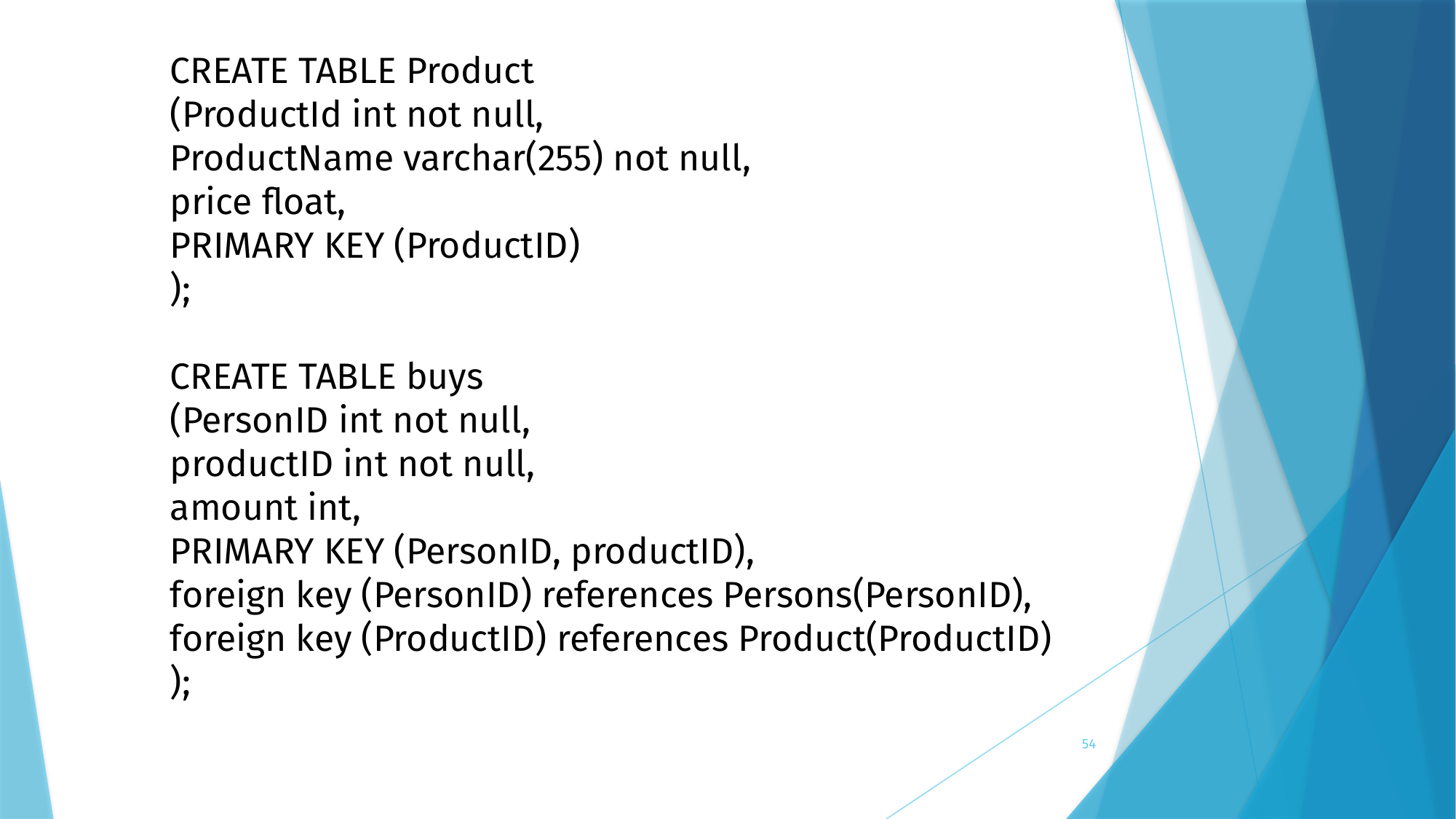

CREATE TABLE Product
(ProductId int not null,
ProductName varchar(255) not null,
price float,
PRIMARY KEY (ProductID)
);

CREATE TABLE buys
(PersonID int not null,
productID int not null,
amount int,
PRIMARY KEY (PersonID, productID),
foreign key (PersonID) references Persons(PersonID),
foreign key (ProductID) references Product(ProductID)
);
54